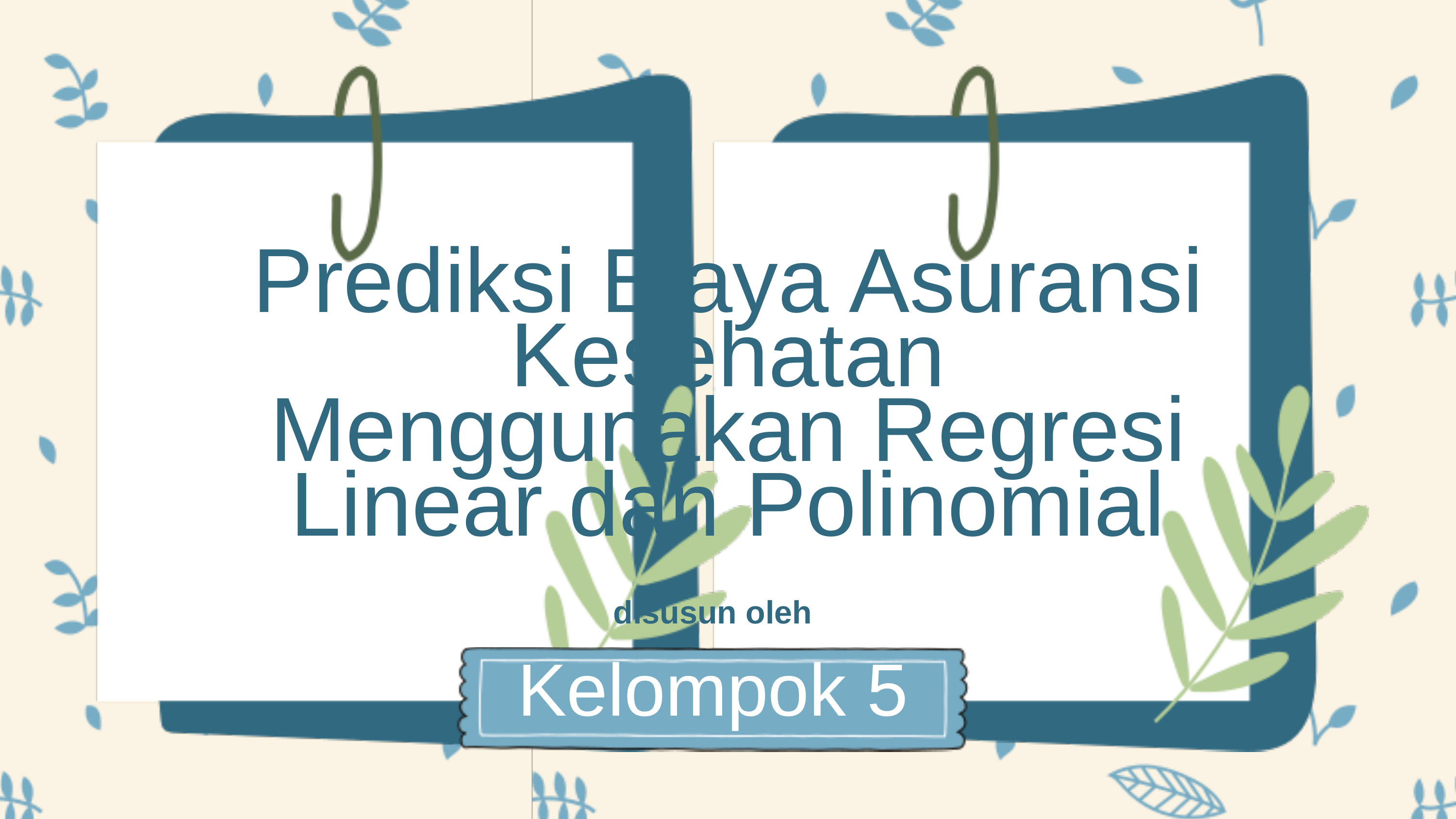

Prediksi Biaya Asuransi Kesehatan Menggunakan Regresi Linear dan Polinomial

disusun oleh

Kelompok 5